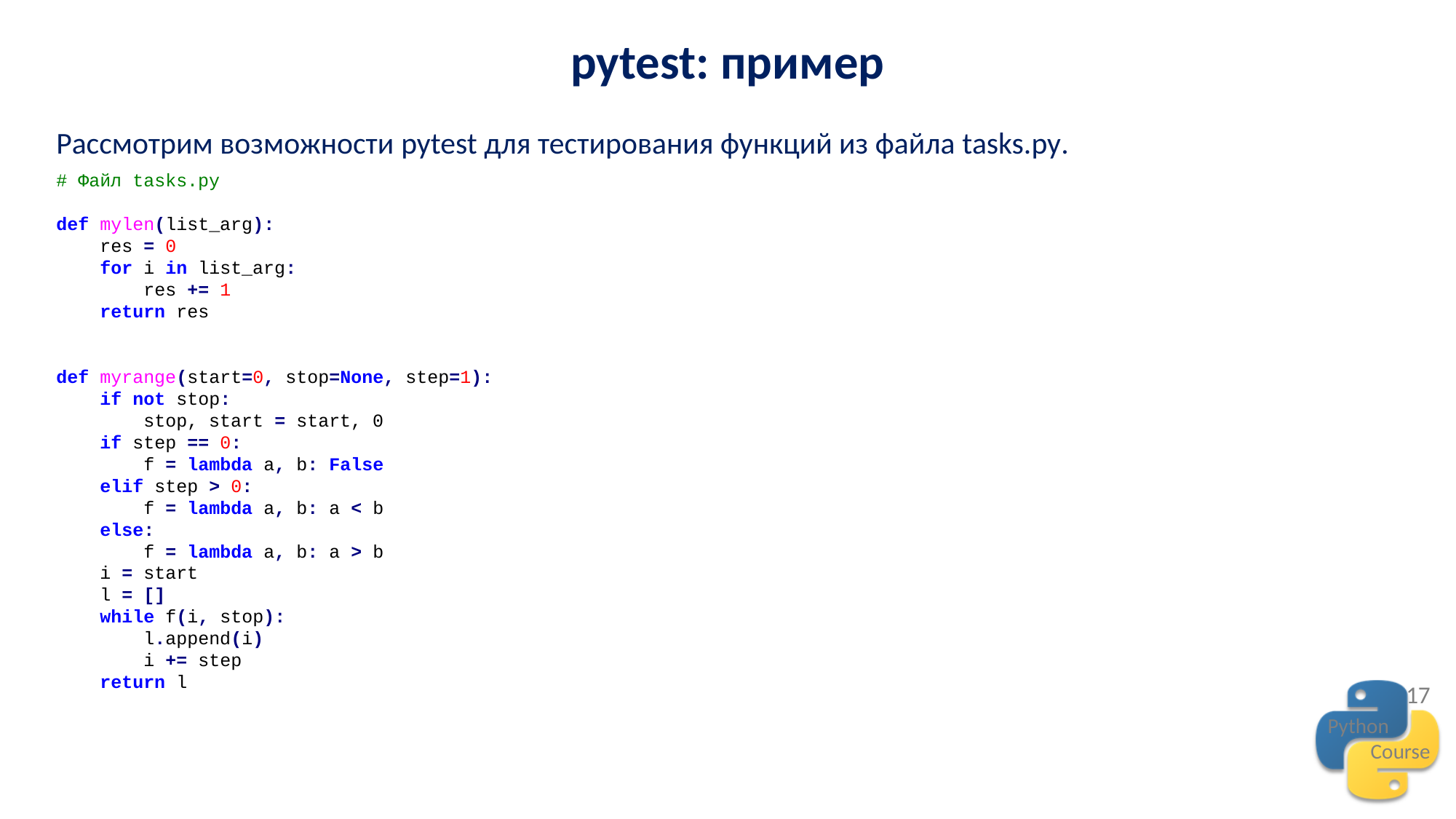

pytest: пример
Рассмотрим возможности pytest для тестирования функций из файла tasks.py.
# Файл tasks.py

def mylen(list_arg):
    res = 0
    for i in list_arg:
        res += 1
    return res

def myrange(start=0, stop=None, step=1):
    if not stop:
        stop, start = start, 0
    if step == 0:
        f = lambda a, b: False
    elif step > 0:
        f = lambda a, b: a < b
    else:
        f = lambda a, b: a > b
    i = start
    l = []
    while f(i, stop):
        l.append(i)
        i += step
    return l